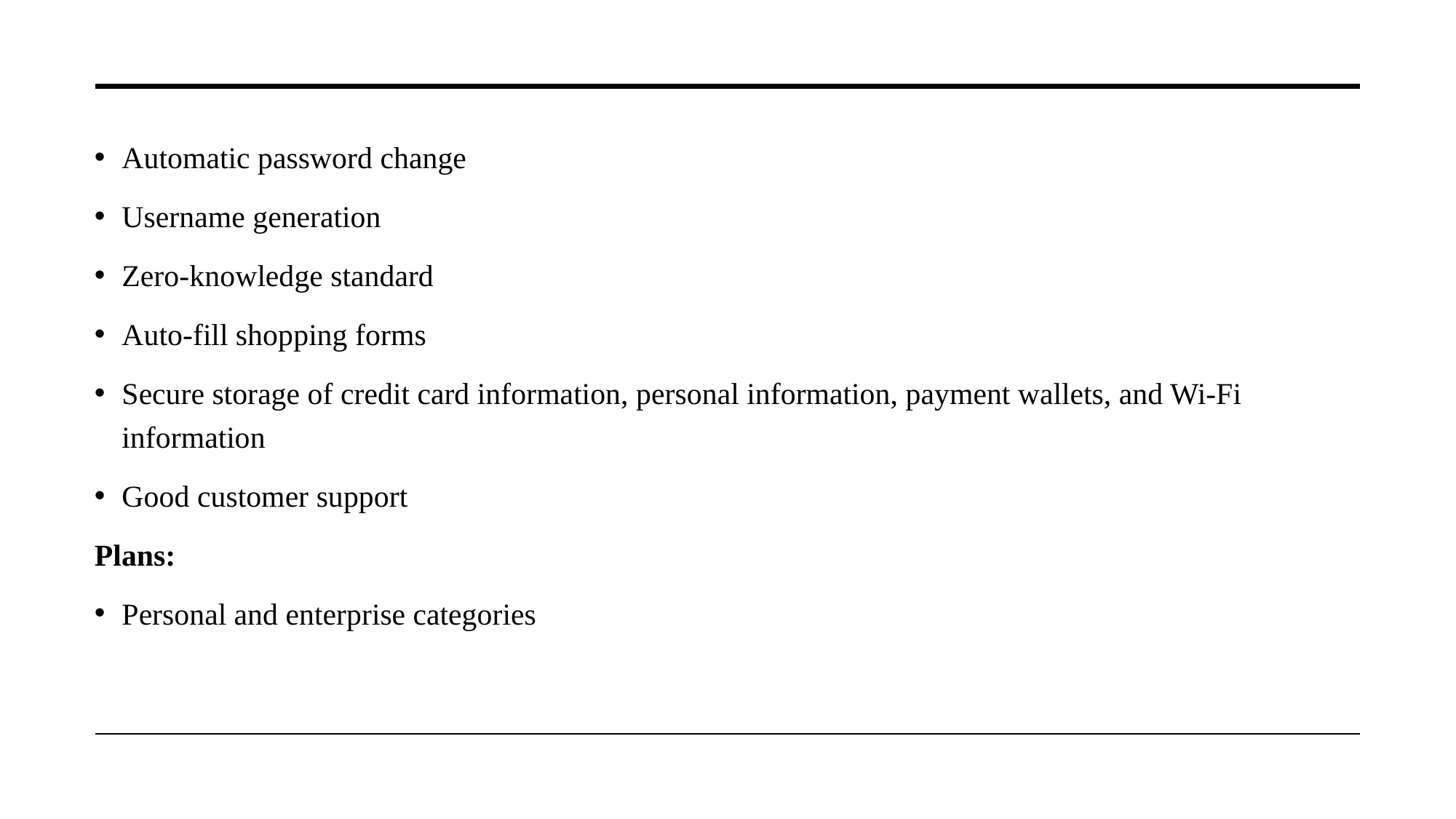

Automatic password change
Username generation
Zero-knowledge standard
Auto-fill shopping forms
Secure storage of credit card information, personal information, payment wallets, and Wi-Fi information
Good customer support
Plans:
Personal and enterprise categories